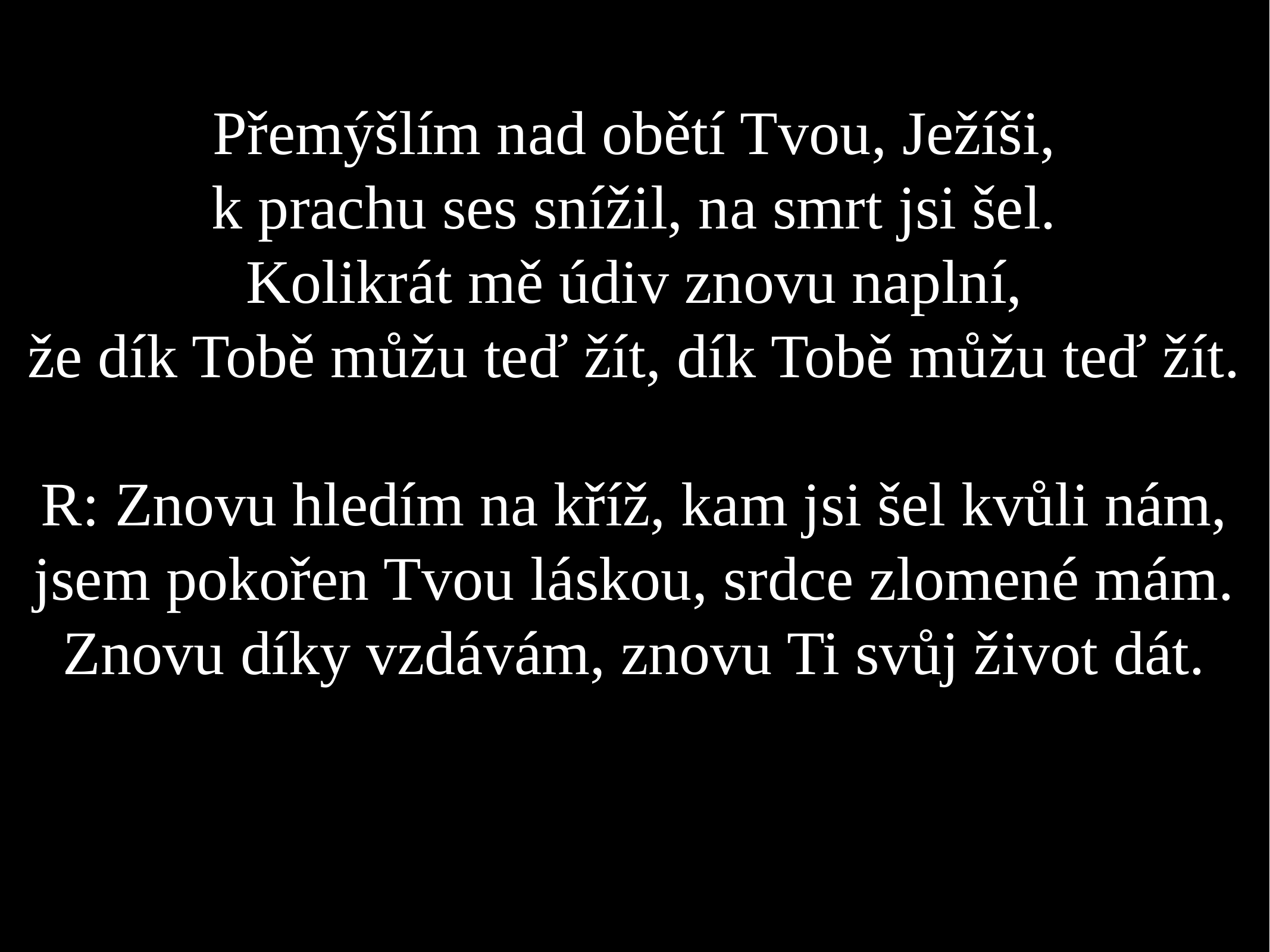

Přemýšlím nad obětí Tvou, Ježíši,
k prachu ses snížil, na smrt jsi šel.
Kolikrát mě údiv znovu naplní,
že dík Tobě můžu teď žít, dík Tobě můžu teď žít.

R: Znovu hledím na kříž, kam jsi šel kvůli nám,
jsem pokořen Tvou láskou, srdce zlomené mám.
Znovu díky vzdávám, znovu Ti svůj život dát.